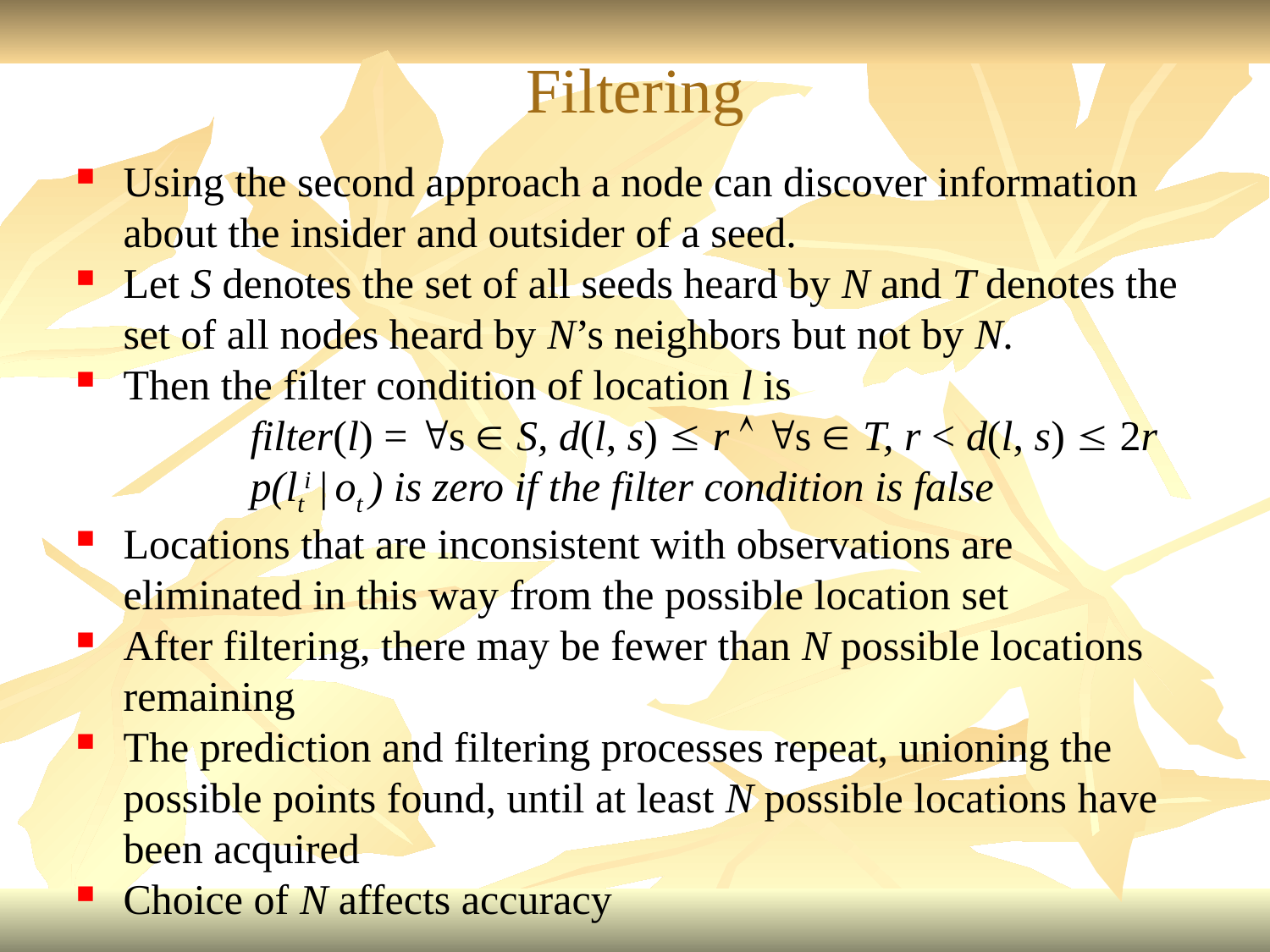

Filtering
Using the second approach a node can discover information about the insider and outsider of a seed.
Let S denotes the set of all seeds heard by N and T denotes the set of all nodes heard by N’s neighbors but not by N.
Then the filter condition of location l is
		filter(l) = ∀s ∈ S, d(l, s) ≤ r ∧ ∀s ∈ T, r < d(l, s) ≤ 2r
		p(lti | ot ) is zero if the filter condition is false
Locations that are inconsistent with observations are eliminated in this way from the possible location set
After filtering, there may be fewer than N possible locations remaining
The prediction and filtering processes repeat, unioning the possible points found, until at least N possible locations have been acquired
Choice of N affects accuracy